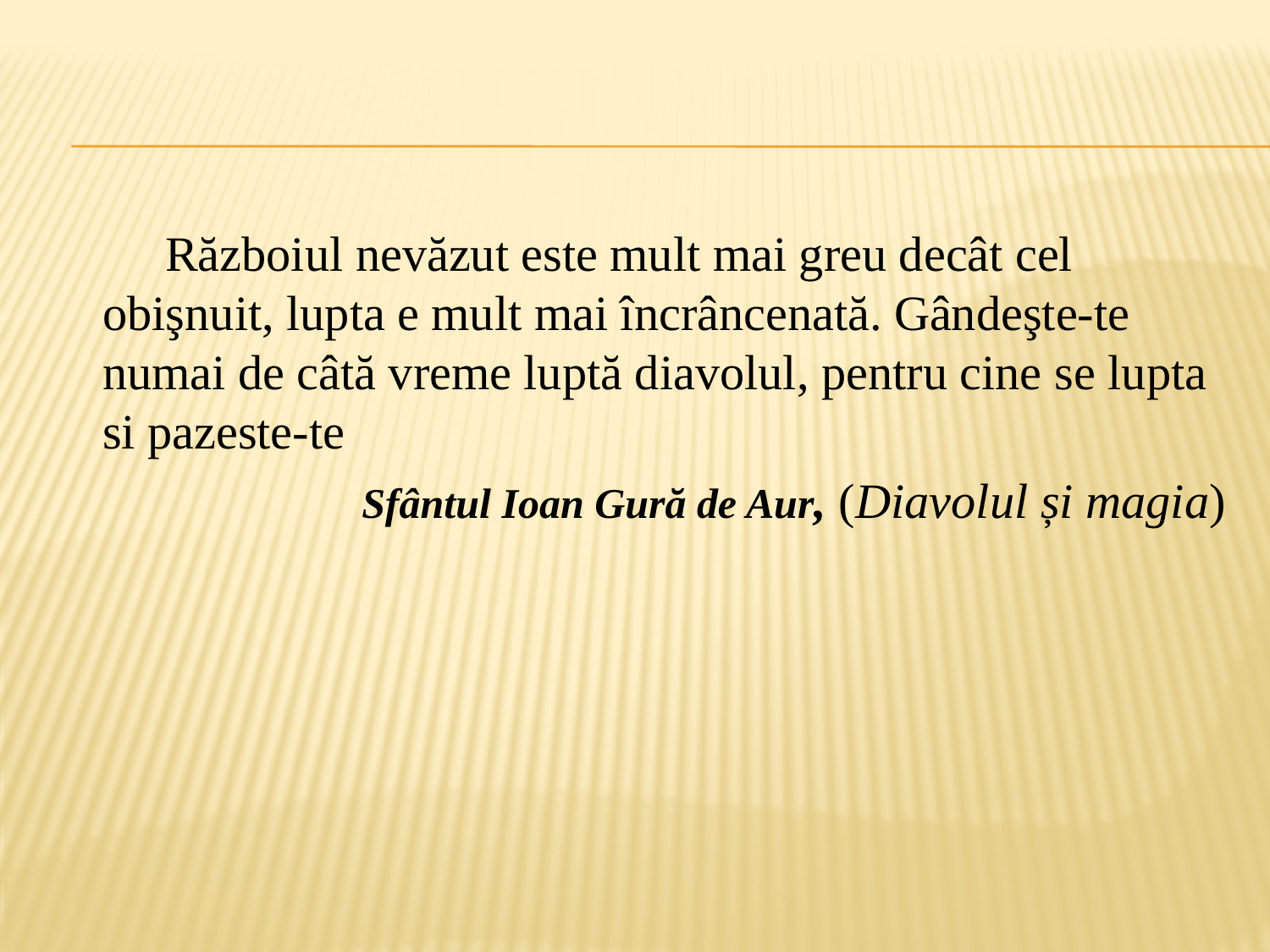

Războiul nevăzut este mult mai greu decât cel obişnuit, lupta e mult mai încrâncenată. Gândeşte-te numai de câtă vreme luptă diavolul, pentru cine se lupta si pazeste-te
                         Sfântul Ioan Gură de Aur, (Diavolul și magia)